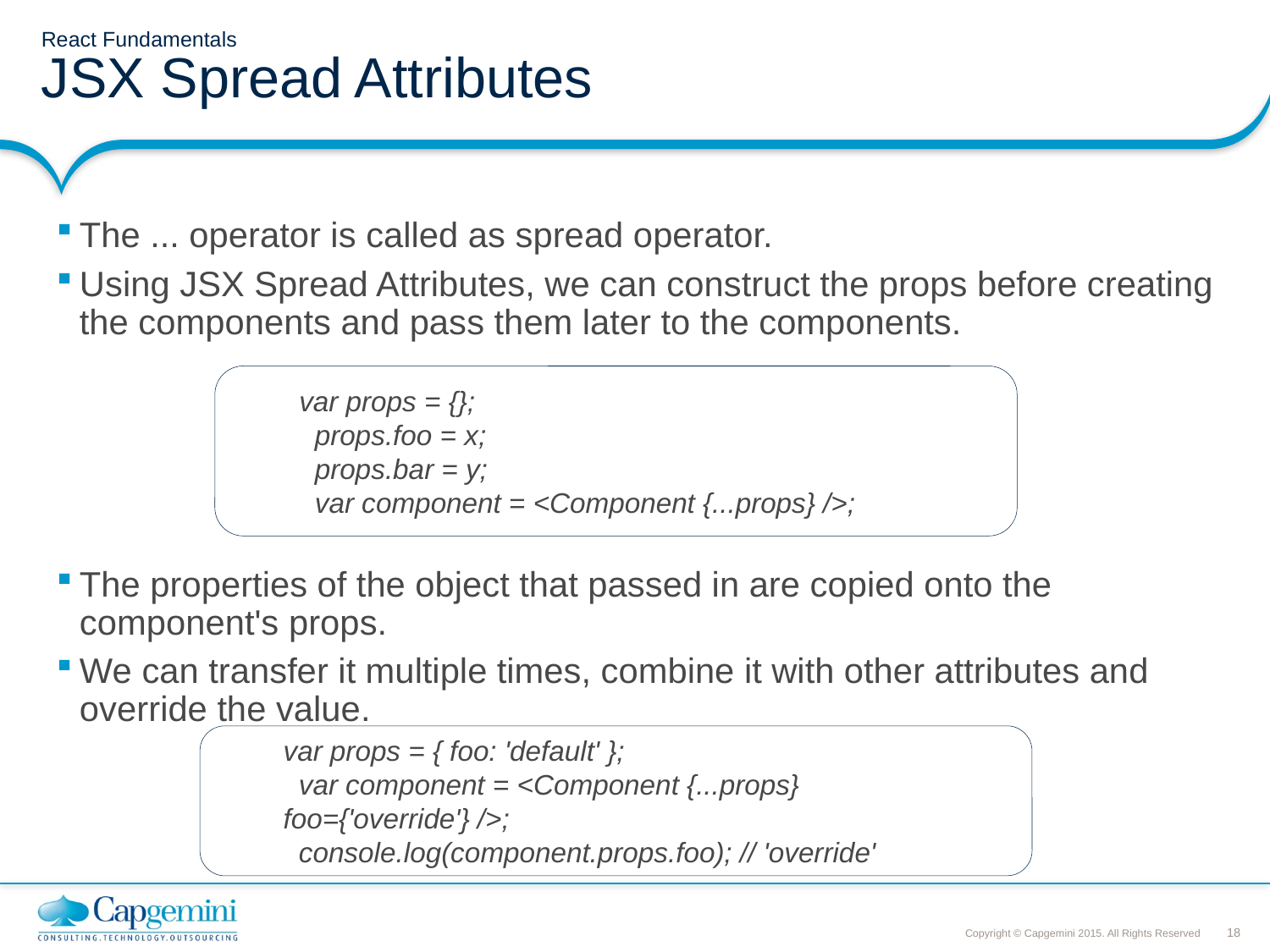

# React Fundamentals JSX Spread Attributes
The ... operator is called as spread operator.
Using JSX Spread Attributes, we can construct the props before creating the components and pass them later to the components.

The properties of the object that passed in are copied onto the component's props.
We can transfer it multiple times, combine it with other attributes and override the value.

var props = {};
  props.foo = x;
  props.bar = y;
  var component = <Component {...props} />;
var props = { foo: 'default' };
  var component = <Component {...props} foo={'override'} />;
  console.log(component.props.foo); // 'override'